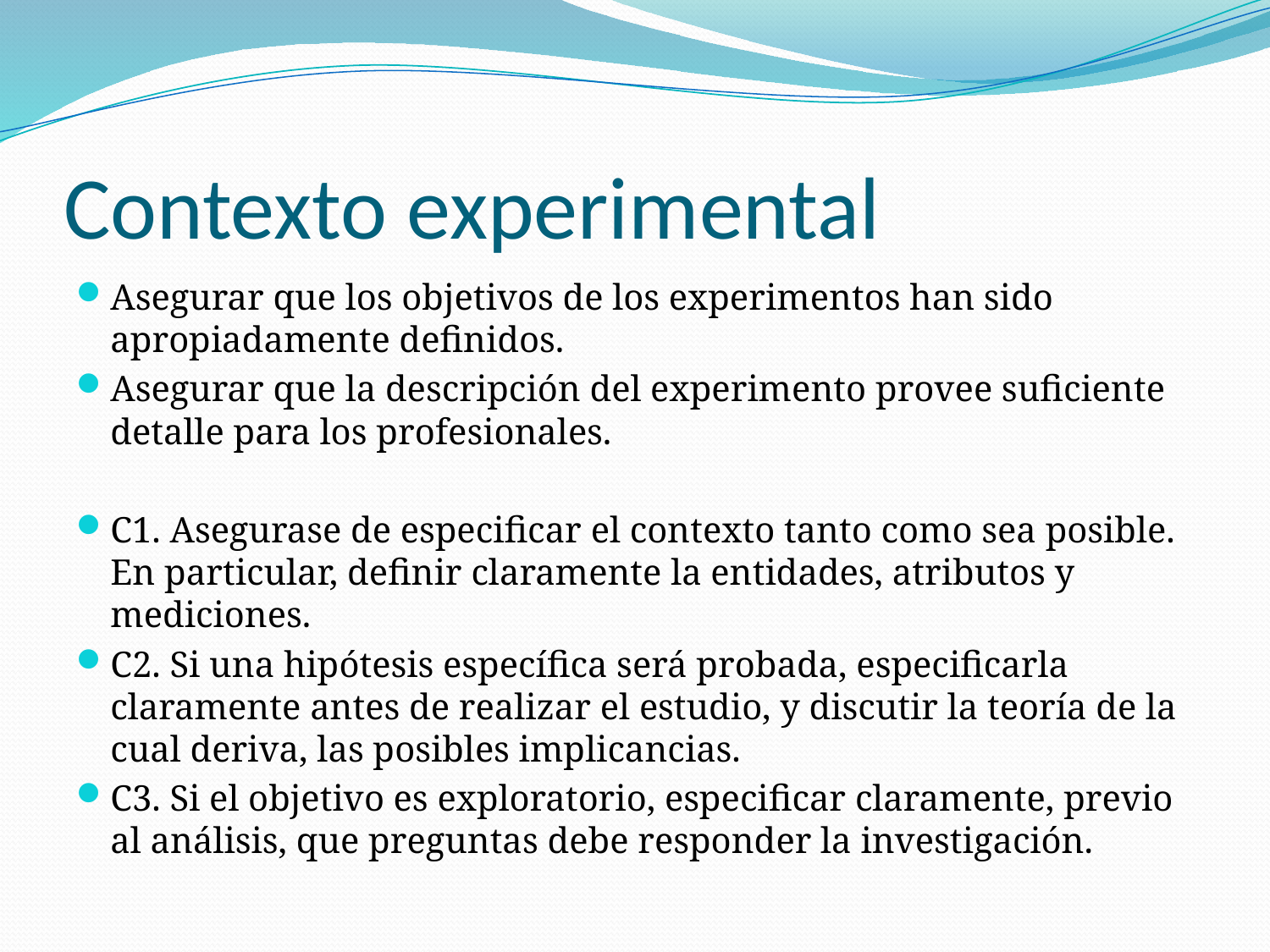

# Contexto experimental
Asegurar que los objetivos de los experimentos han sido apropiadamente definidos.
Asegurar que la descripción del experimento provee suficiente detalle para los profesionales.

C1. Asegurase de especificar el contexto tanto como sea posible. En particular, definir claramente la entidades, atributos y mediciones.
C2. Si una hipótesis específica será probada, especificarla claramente antes de realizar el estudio, y discutir la teoría de la cual deriva, las posibles implicancias.
C3. Si el objetivo es exploratorio, especificar claramente, previo al análisis, que preguntas debe responder la investigación.